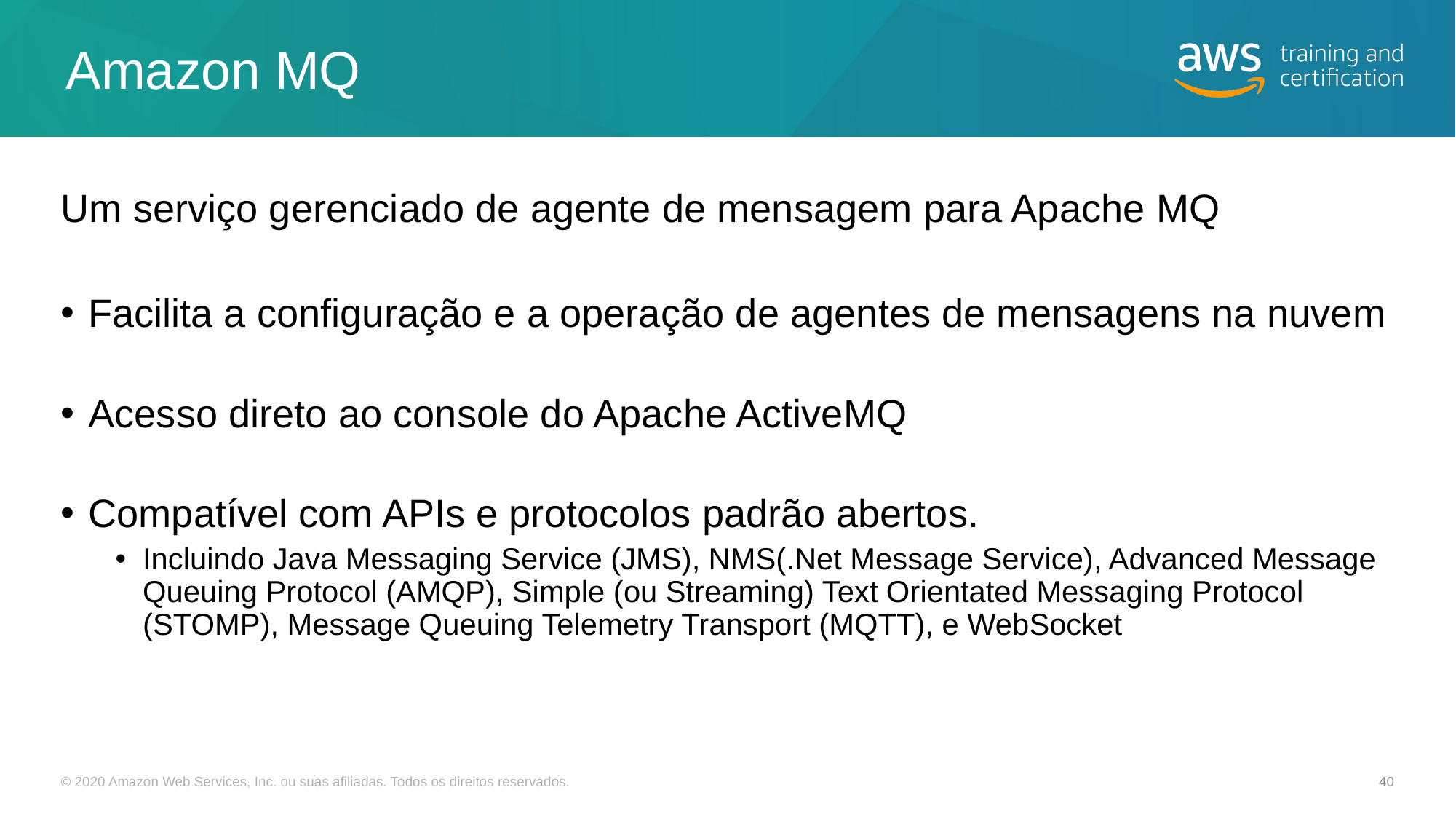

# Amazon MQ
Um serviço gerenciado de agente de mensagem para Apache MQ
Facilita a configuração e a operação de agentes de mensagens na nuvem
Acesso direto ao console do Apache ActiveMQ
Compatível com APIs e protocolos padrão abertos.
Incluindo Java Messaging Service (JMS), NMS(.Net Message Service), Advanced Message Queuing Protocol (AMQP), Simple (ou Streaming) Text Orientated Messaging Protocol (STOMP), Message Queuing Telemetry Transport (MQTT), e WebSocket

© 2020 Amazon Web Services, Inc. ou suas afiliadas. Todos os direitos reservados.
40